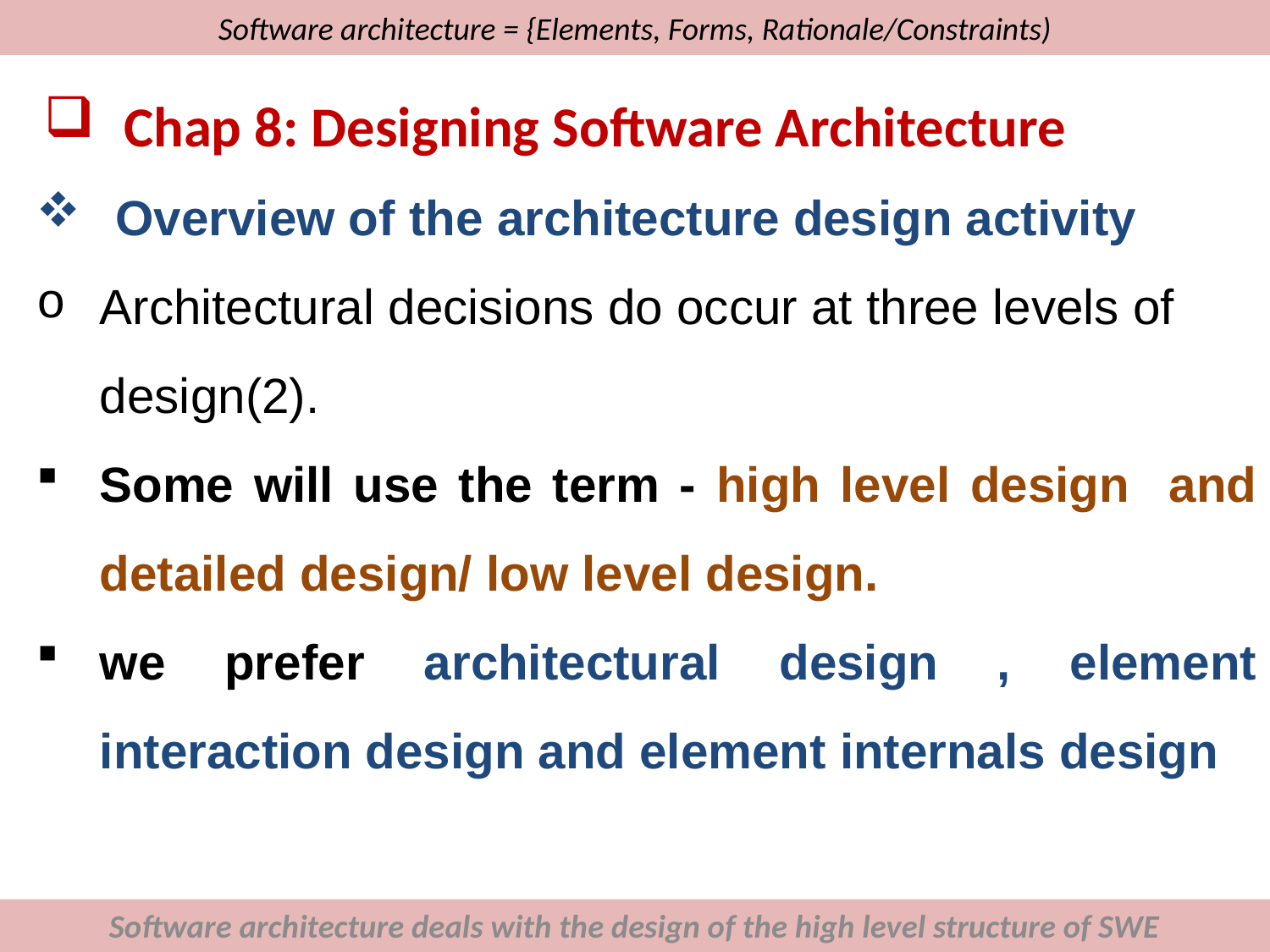

# Software architecture = {Elements, Forms, Rationale/Constraints)
Chap 8: Designing Software Architecture
Overview of the architecture design activity
Architectural decisions do occur at three levels of design(2).
Some will use the term - high level design  and detailed design/ low level design.
we prefer architectural design , element interaction design and element internals design

Software architecture deals with the design of the high level structure of SWE